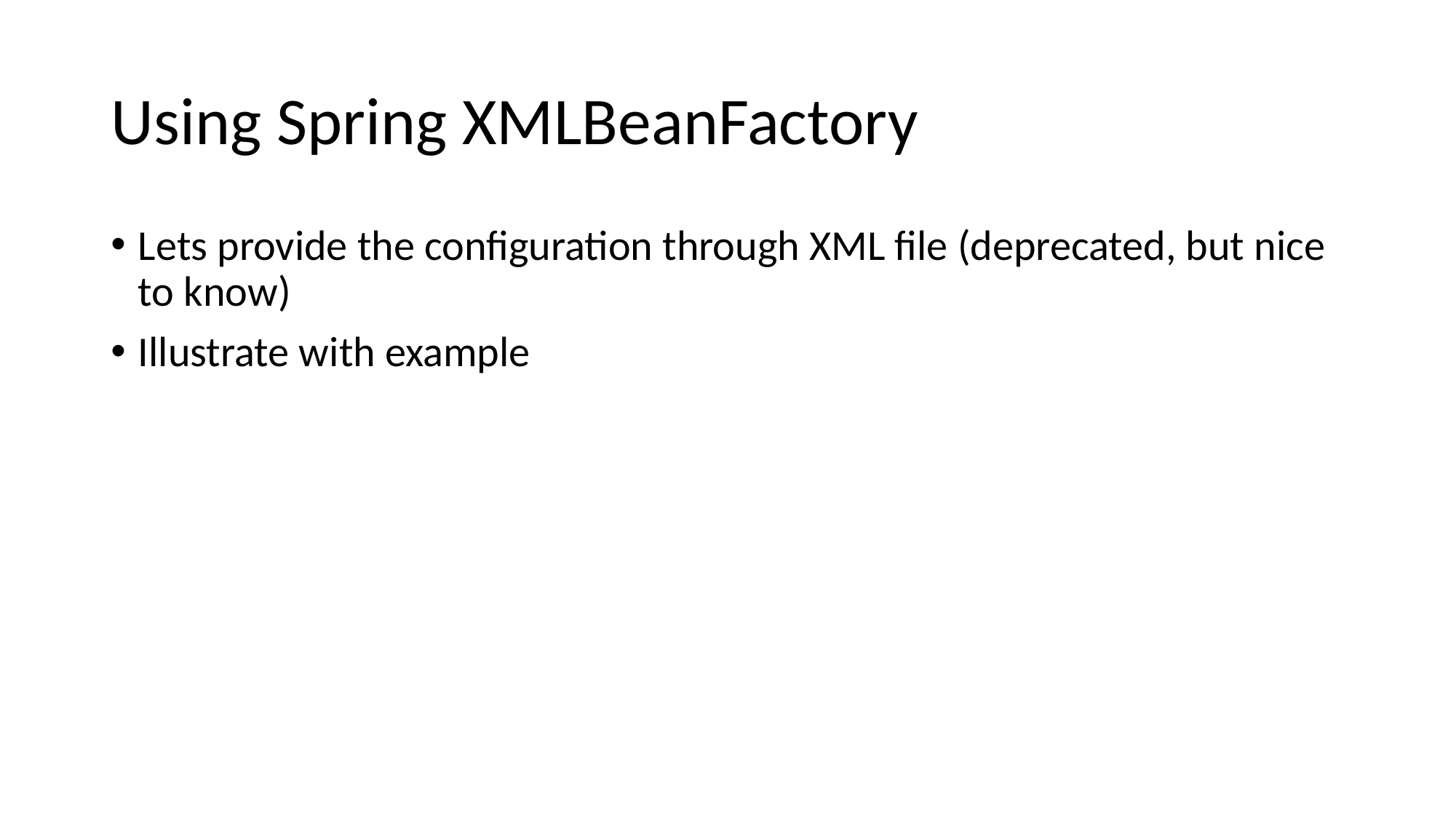

# Using Spring XMLBeanFactory
Lets provide the configuration through XML file (deprecated, but nice to know)
Illustrate with example